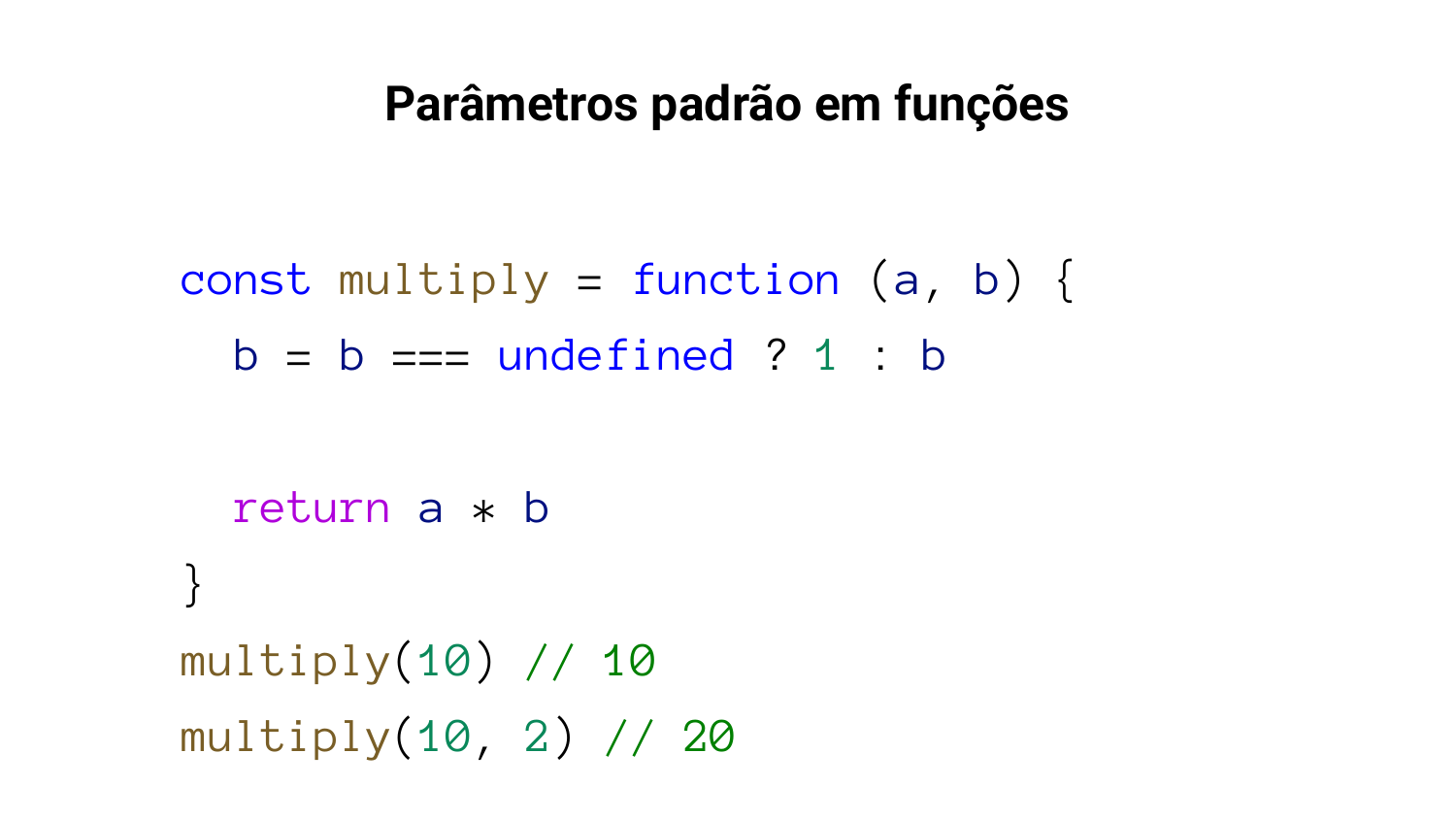

Parâmetros padrão em funções
const multiply = function (a, b) {
  b = b === undefined ? 1 : b

  return a * b
}
multiply(10) // 10
multiply(10, 2) // 20